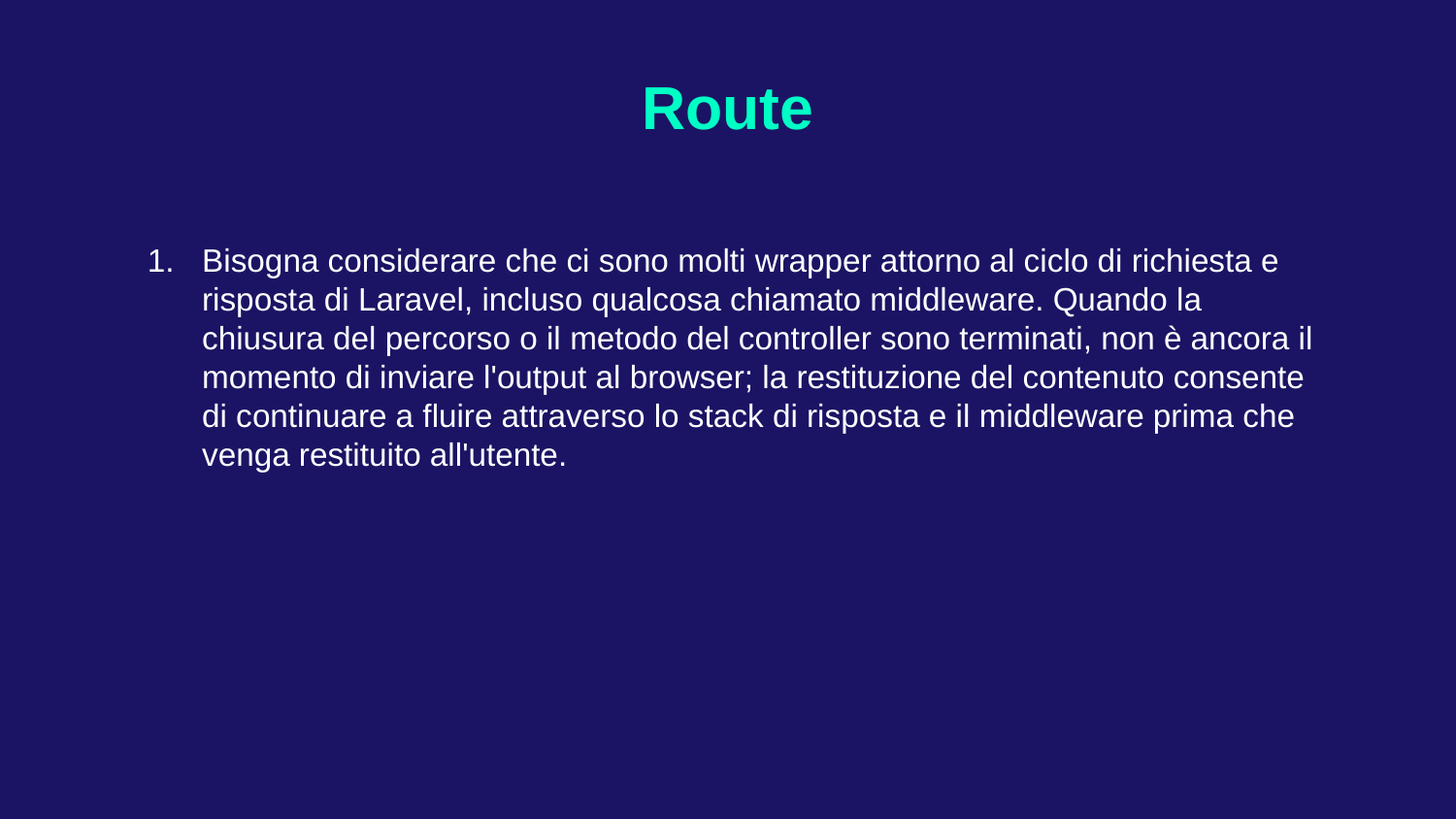

# Route
Bisogna considerare che ci sono molti wrapper attorno al ciclo di richiesta e risposta di Laravel, incluso qualcosa chiamato middleware. Quando la chiusura del percorso o il metodo del controller sono terminati, non è ancora il momento di inviare l'output al browser; la restituzione del contenuto consente di continuare a fluire attraverso lo stack di risposta e il middleware prima che venga restituito all'utente.